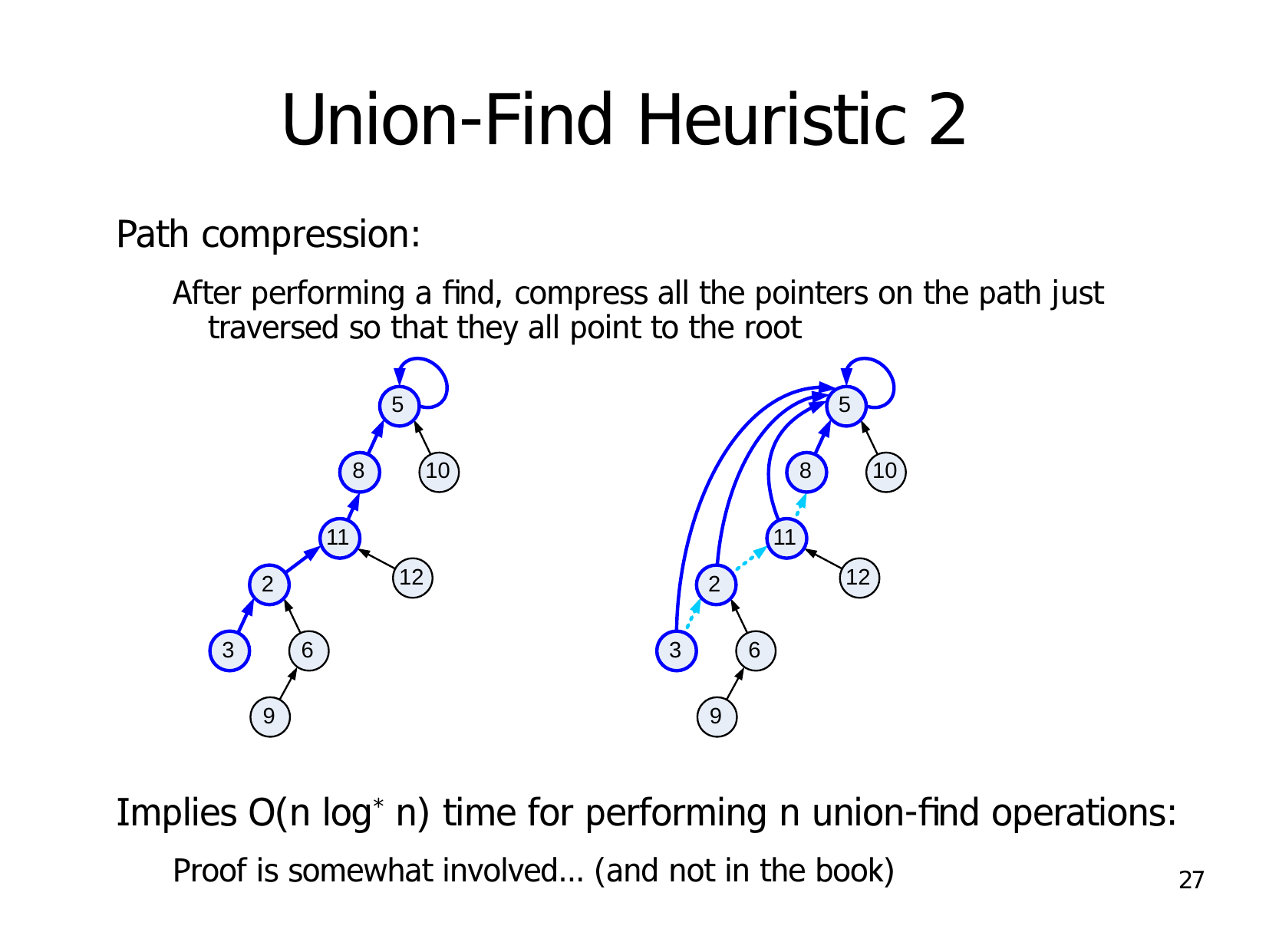

# Union-Find Heuristic 2
Path compression:
After performing a find, compress all the pointers on the path just traversed so that they all point to the root

Implies O(n log* n) time for performing n union-find operations:
Proof is somewhat involved… (and not in the book)

5
5

8
10
8
10

11
11

12
12

2
2

3
6
3
6

9
9
27